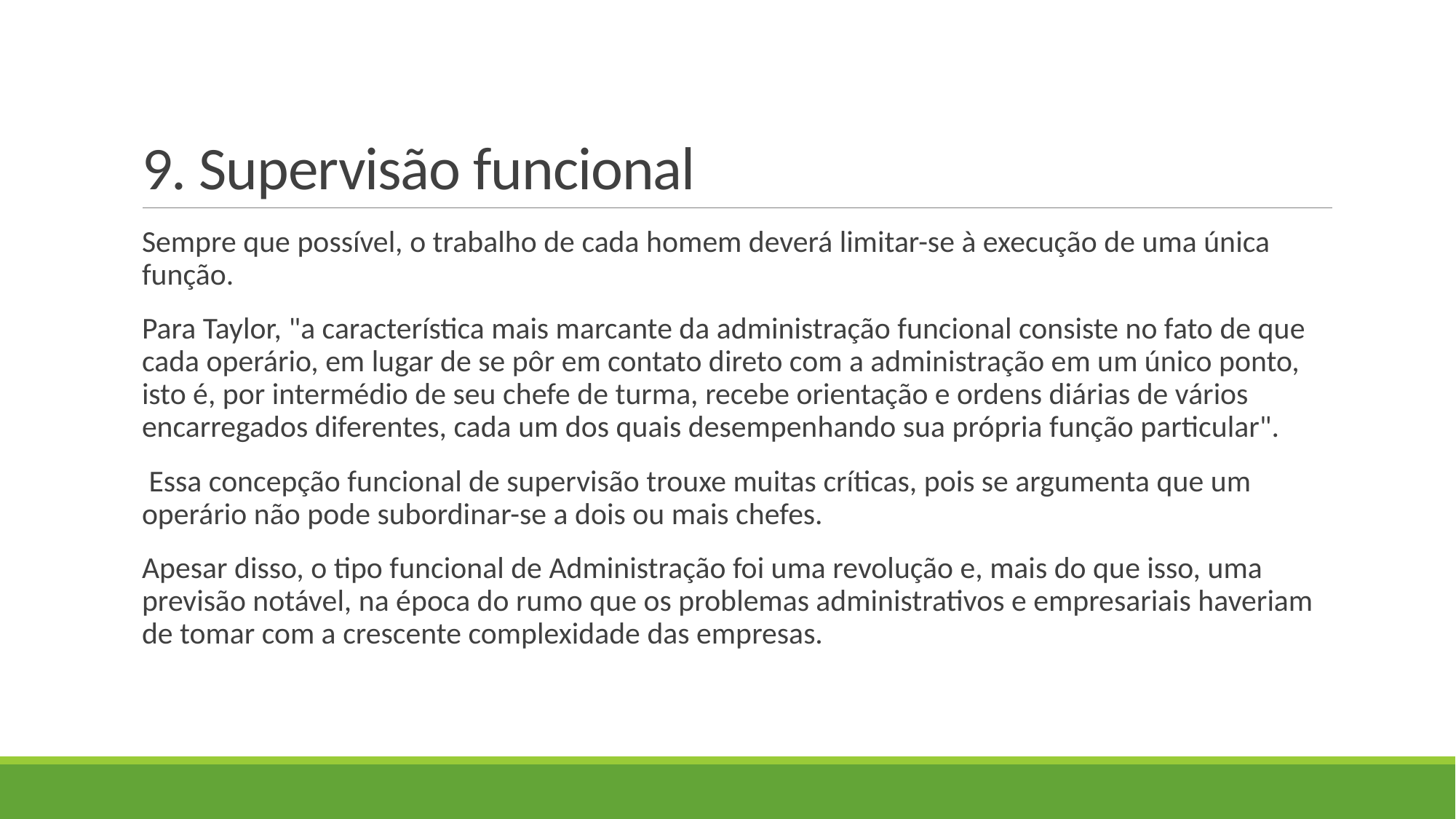

# 9. Supervisão funcional
Sempre que possível, o trabalho de cada homem deverá limitar-se à execução de uma única função.
Para Taylor, "a característica mais marcante da administração funcional consiste no fato de que cada operário, em lugar de se pôr em contato direto com a administração em um único ponto, isto é, por intermédio de seu chefe de turma, recebe orientação e ordens diárias de vários encarregados diferentes, cada um dos quais desempenhando sua própria função particular".
 Essa concepção funcional de supervisão trouxe muitas críticas, pois se argumenta que um operário não pode subordinar-se a dois ou mais chefes.
Apesar disso, o tipo funcional de Administração foi uma revolução e, mais do que isso, uma previsão notável, na época do rumo que os problemas administrativos e empresariais haveriam de tomar com a crescente complexidade das empresas.